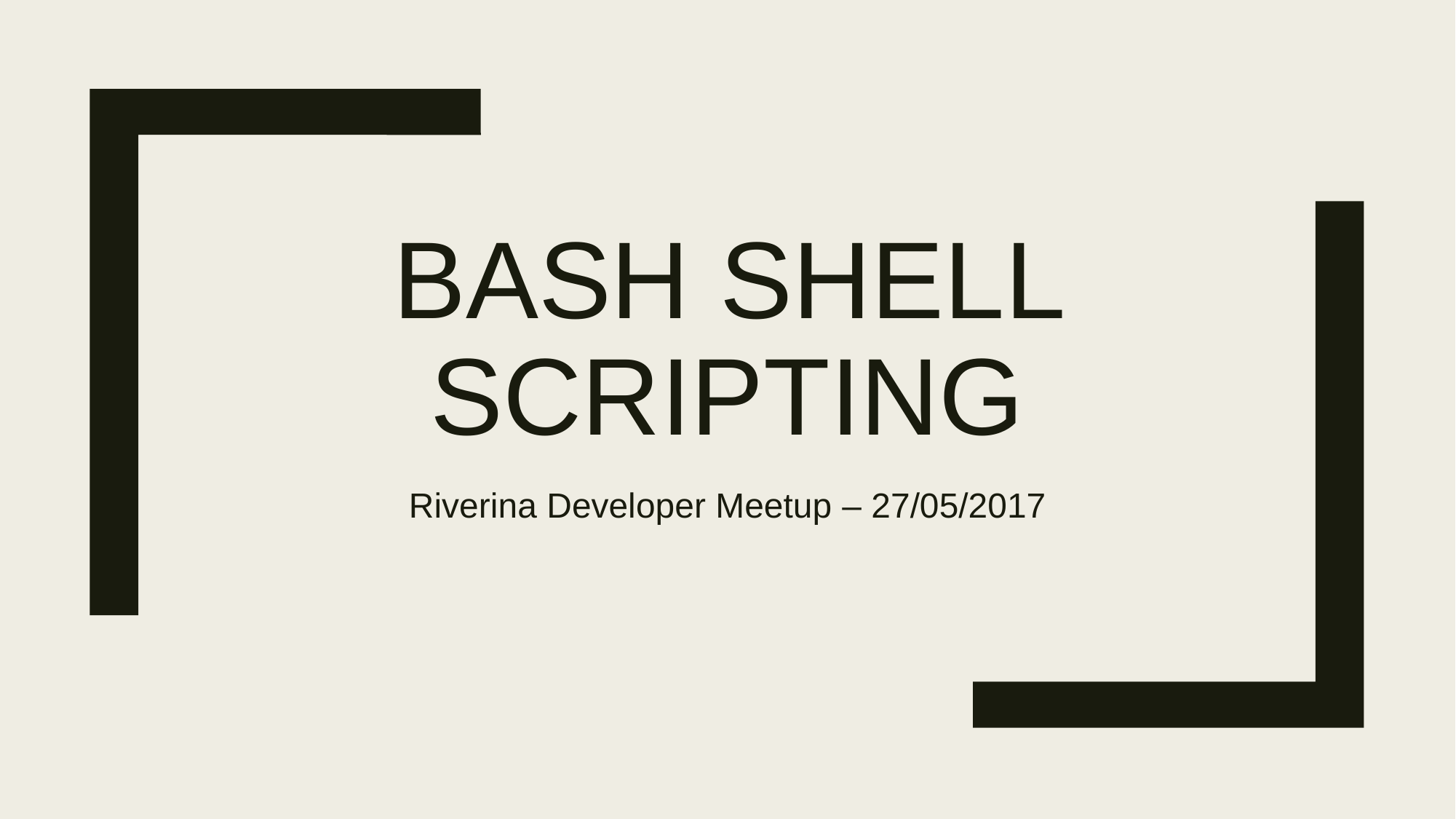

# Bash shell scripting
Riverina Developer Meetup – 27/05/2017